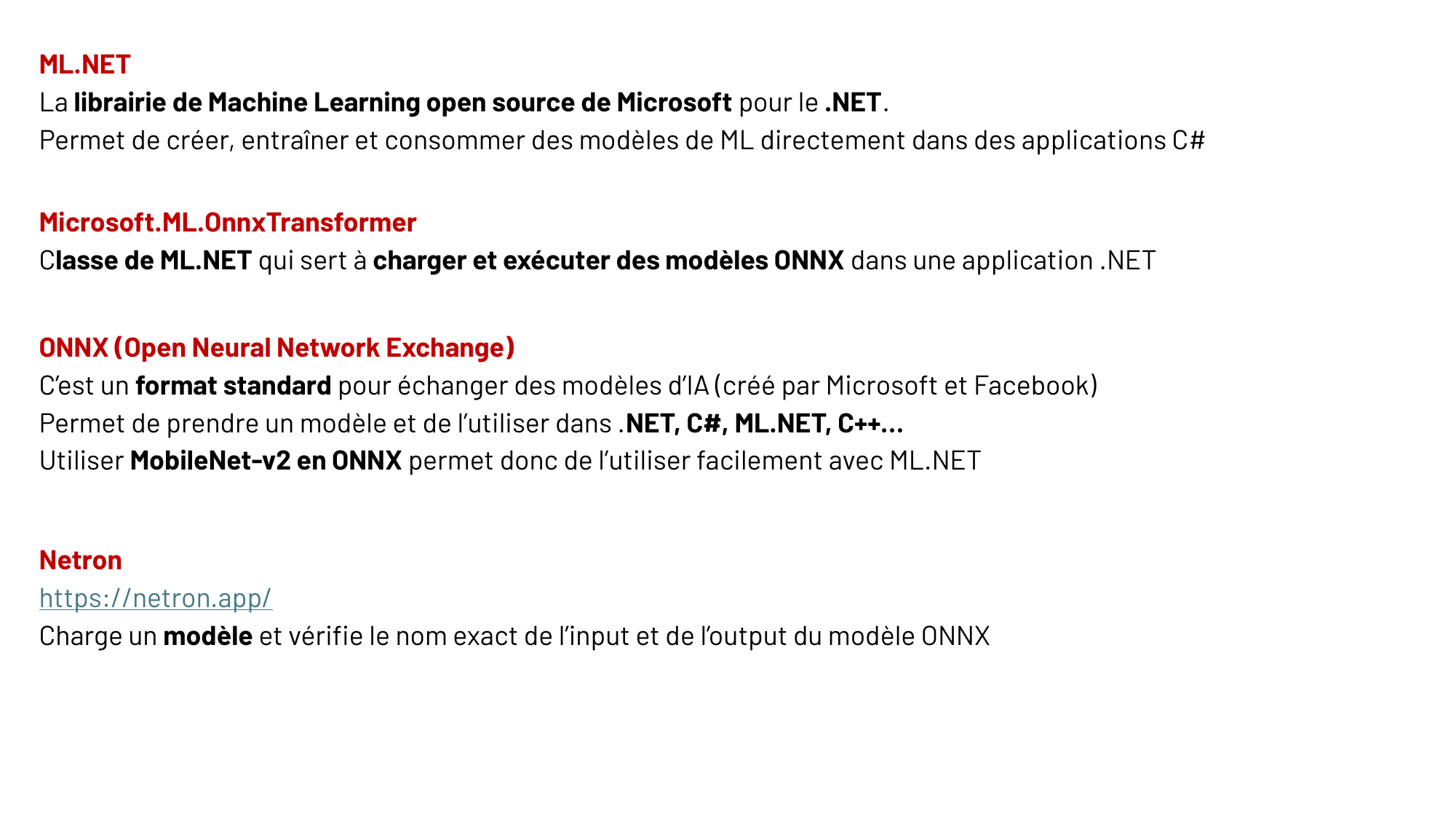

ML.NET
La librairie de Machine Learning open source de Microsoft pour le .NET.
Permet de créer, entraîner et consommer des modèles de ML directement dans des applications C#
Microsoft.ML.OnnxTransformer
Classe de ML.NET qui sert à charger et exécuter des modèles ONNX dans une application .NET
ONNX (Open Neural Network Exchange)
C’est un format standard pour échanger des modèles d’IA (créé par Microsoft et Facebook)
Permet de prendre un modèle et de l’utiliser dans .NET, C#, ML.NET, C++…
Utiliser MobileNet-v2 en ONNX permet donc de l’utiliser facilement avec ML.NET

Netron
https://netron.app/
Charge un modèle et vérifie le nom exact de l’input et de l’output du modèle ONNX